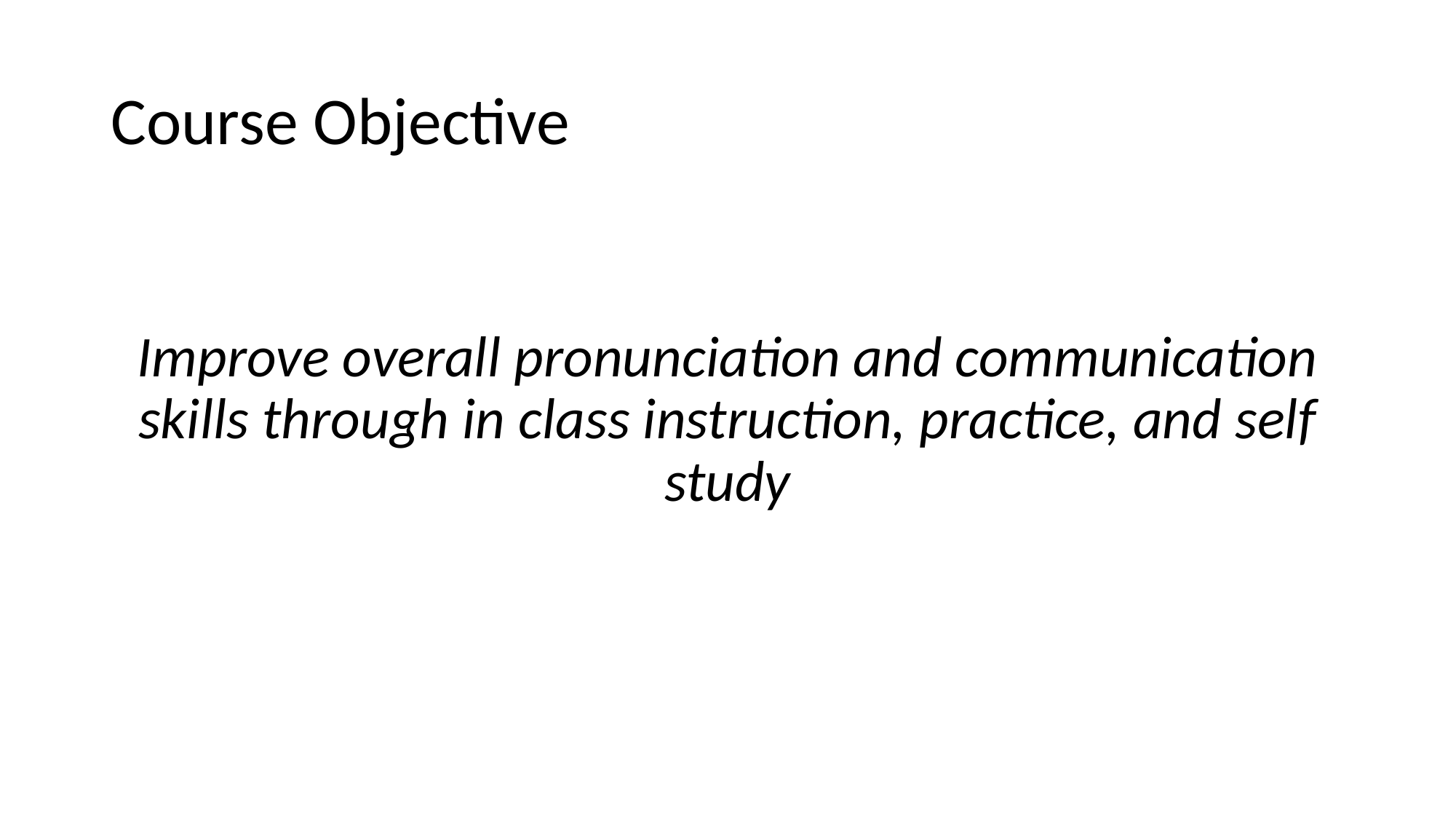

# Course Objective
Improve overall pronunciation and communication skills through in class instruction, practice, and self study